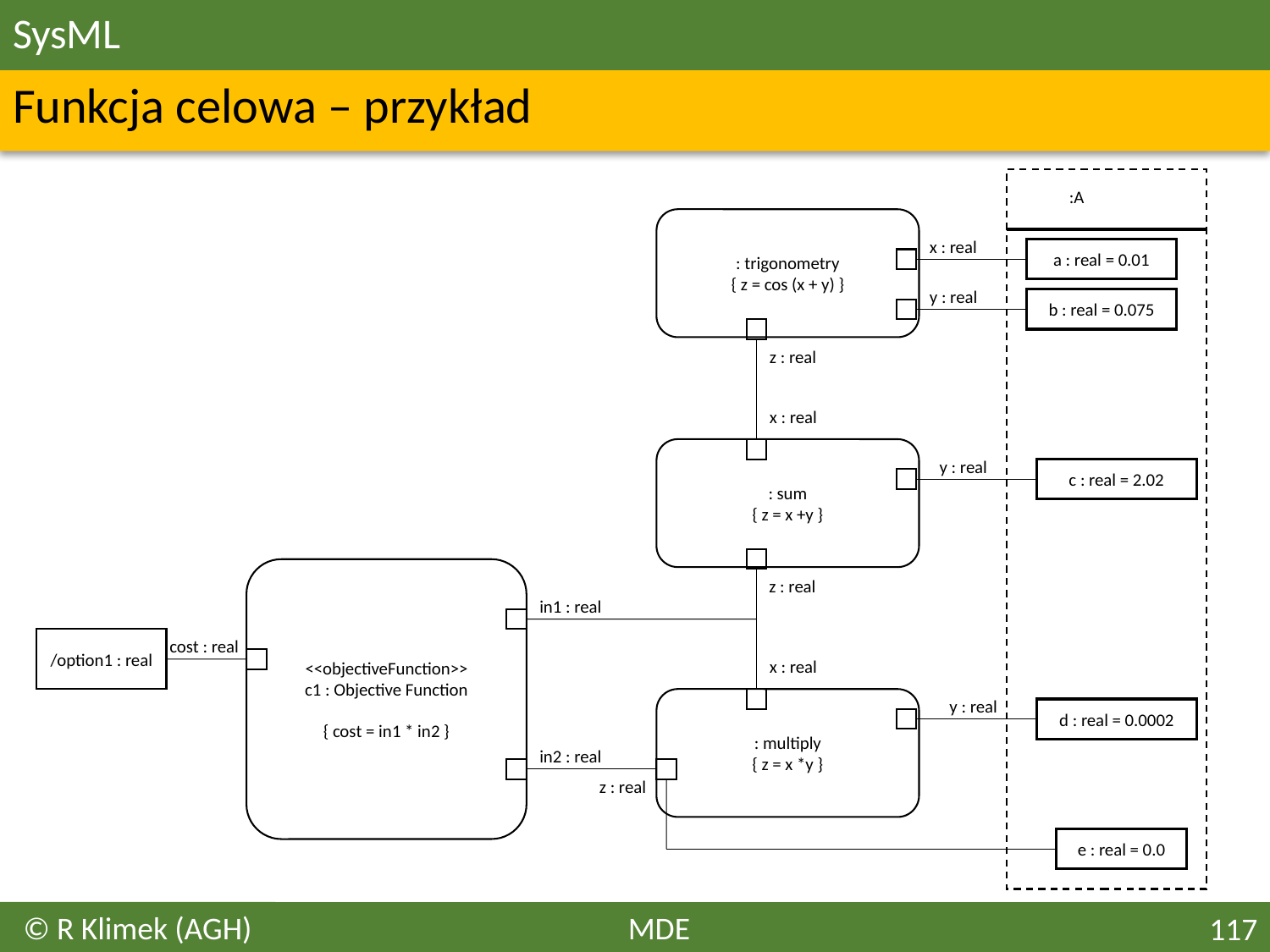

# SysML
Funkcja celowa – przykład

:A
: trigonometry
{ z = cos (x + y) }
x : real
a : real = 0.01

y : real
b : real = 0.075

z : real
x : real
: sum
{ z = x +y }

y : real
c : real = 2.02

<<objectiveFunction>>
c1 : Objective Function

{ cost = in1 * in2 }
z : real
in1 : real

/option1 : real
cost : real

x : real
: multiply
{ z = x *y }

y : real
d : real = 0.0002

in2 : real

z : real
e : real = 0.0
© R Klimek (AGH)
MDE
117